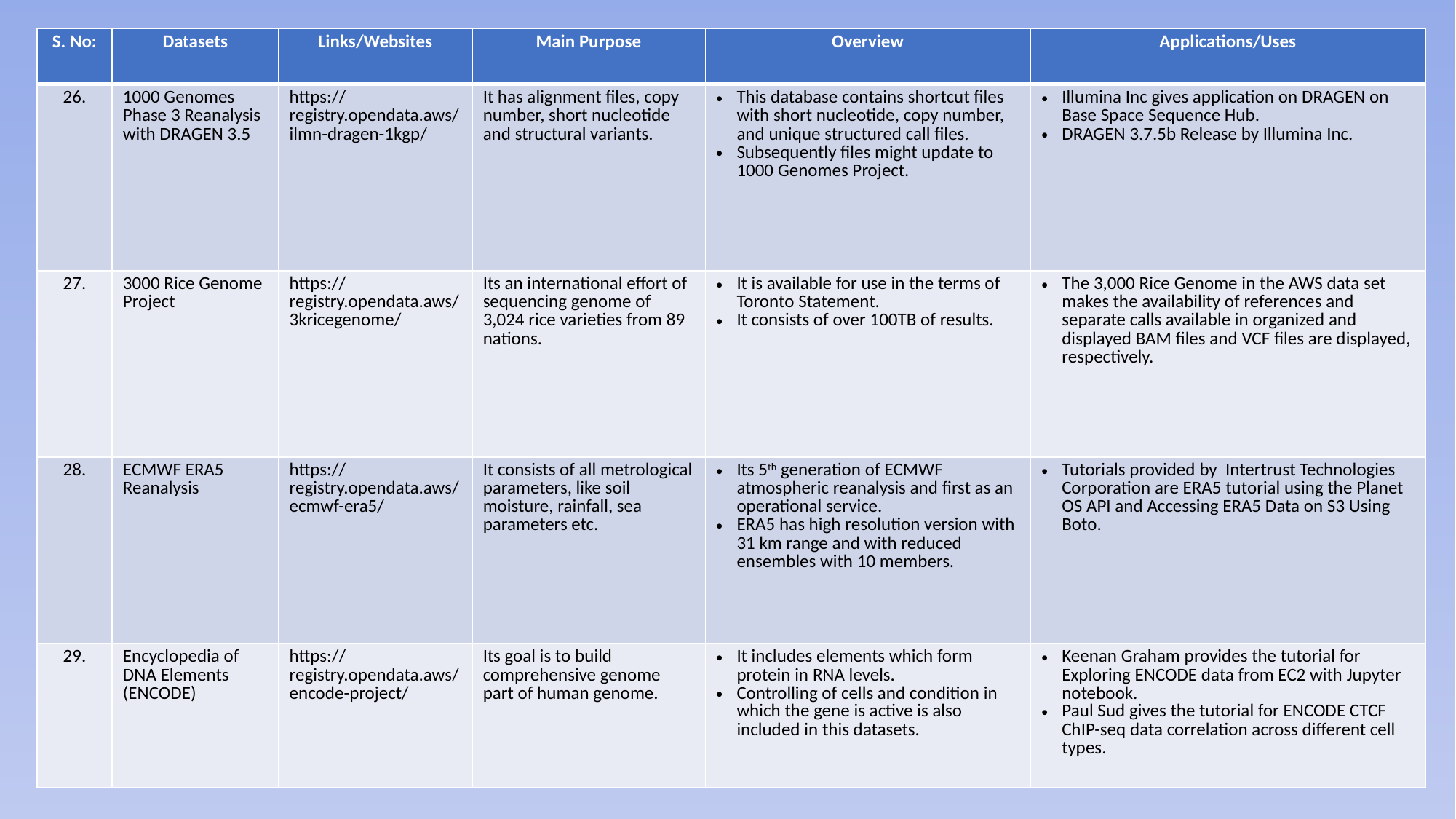

| S. No: | Datasets | Links/Websites | Main Purpose | Overview | Applications/Uses |
| --- | --- | --- | --- | --- | --- |
| 26. | 1000 Genomes Phase 3 Reanalysis with DRAGEN 3.5 | https://registry.opendata.aws/ilmn-dragen-1kgp/ | It has alignment files, copy number, short nucleotide and structural variants. | This database contains shortcut files with short nucleotide, copy number, and unique structured call files. Subsequently files might update to 1000 Genomes Project. | Illumina Inc gives application on DRAGEN on Base Space Sequence Hub. DRAGEN 3.7.5b Release by Illumina Inc. |
| 27. | 3000 Rice Genome Project | https://registry.opendata.aws/3kricegenome/ | Its an international effort of sequencing genome of 3,024 rice varieties from 89 nations. | It is available for use in the terms of Toronto Statement. It consists of over 100TB of results. | The 3,000 Rice Genome in the AWS data set makes the availability of references and separate calls available in organized and displayed BAM files and VCF files are displayed, respectively. |
| 28. | ECMWF ERA5 Reanalysis | https://registry.opendata.aws/ecmwf-era5/ | It consists of all metrological parameters, like soil moisture, rainfall, sea parameters etc. | Its 5th generation of ECMWF atmospheric reanalysis and first as an operational service. ERA5 has high resolution version with 31 km range and with reduced ensembles with 10 members. | Tutorials provided by Intertrust Technologies Corporation are ERA5 tutorial using the Planet OS API and Accessing ERA5 Data on S3 Using Boto. |
| 29. | Encyclopedia of DNA Elements (ENCODE) | https://registry.opendata.aws/encode-project/ | Its goal is to build comprehensive genome part of human genome. | It includes elements which form protein in RNA levels. Controlling of cells and condition in which the gene is active is also included in this datasets. | Keenan Graham provides the tutorial for Exploring ENCODE data from EC2 with Jupyter notebook. Paul Sud gives the tutorial for ENCODE CTCF ChIP-seq data correlation across different cell types. |